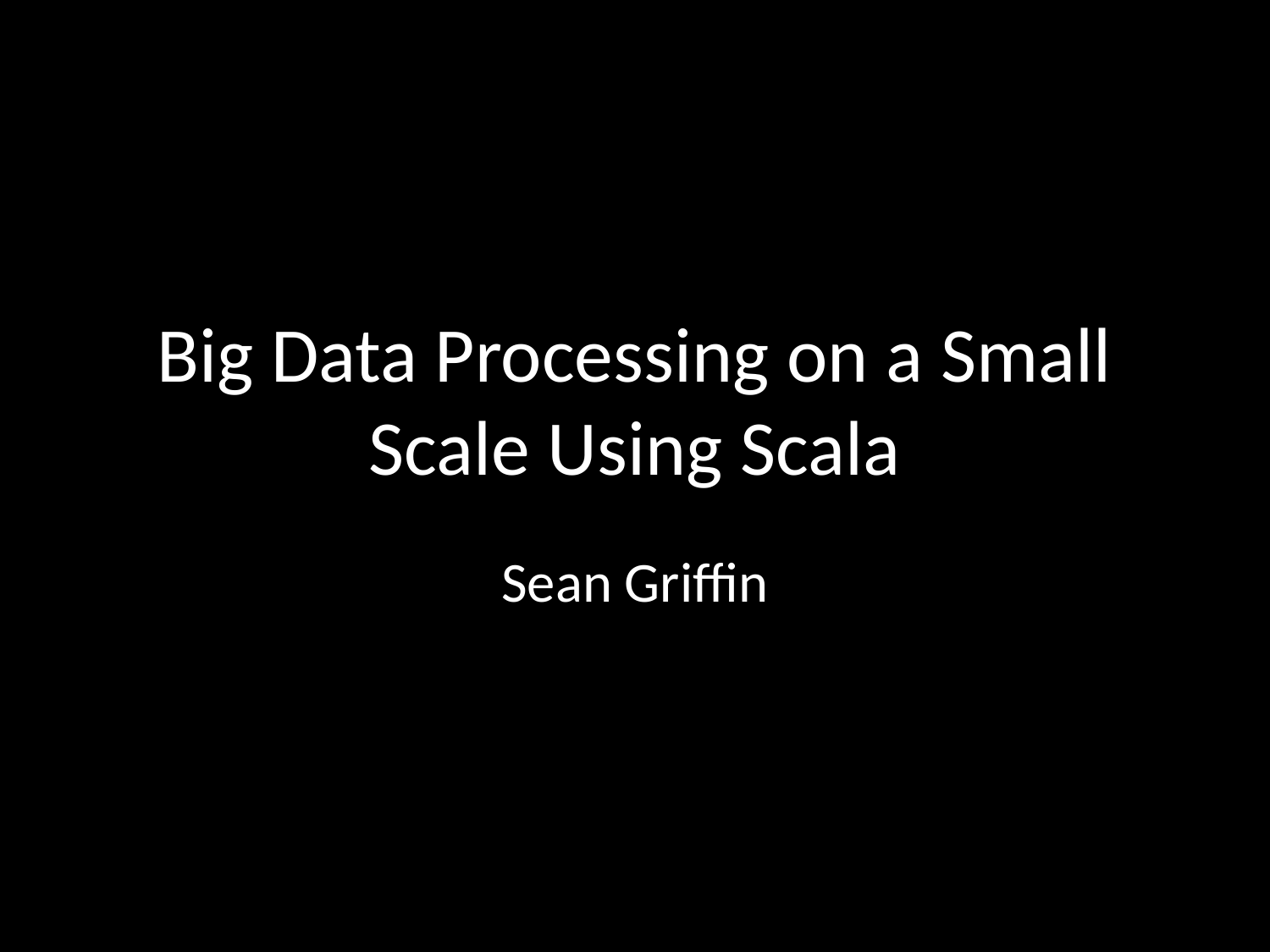

# Big Data Processing on a Small Scale Using Scala
Sean Griffin